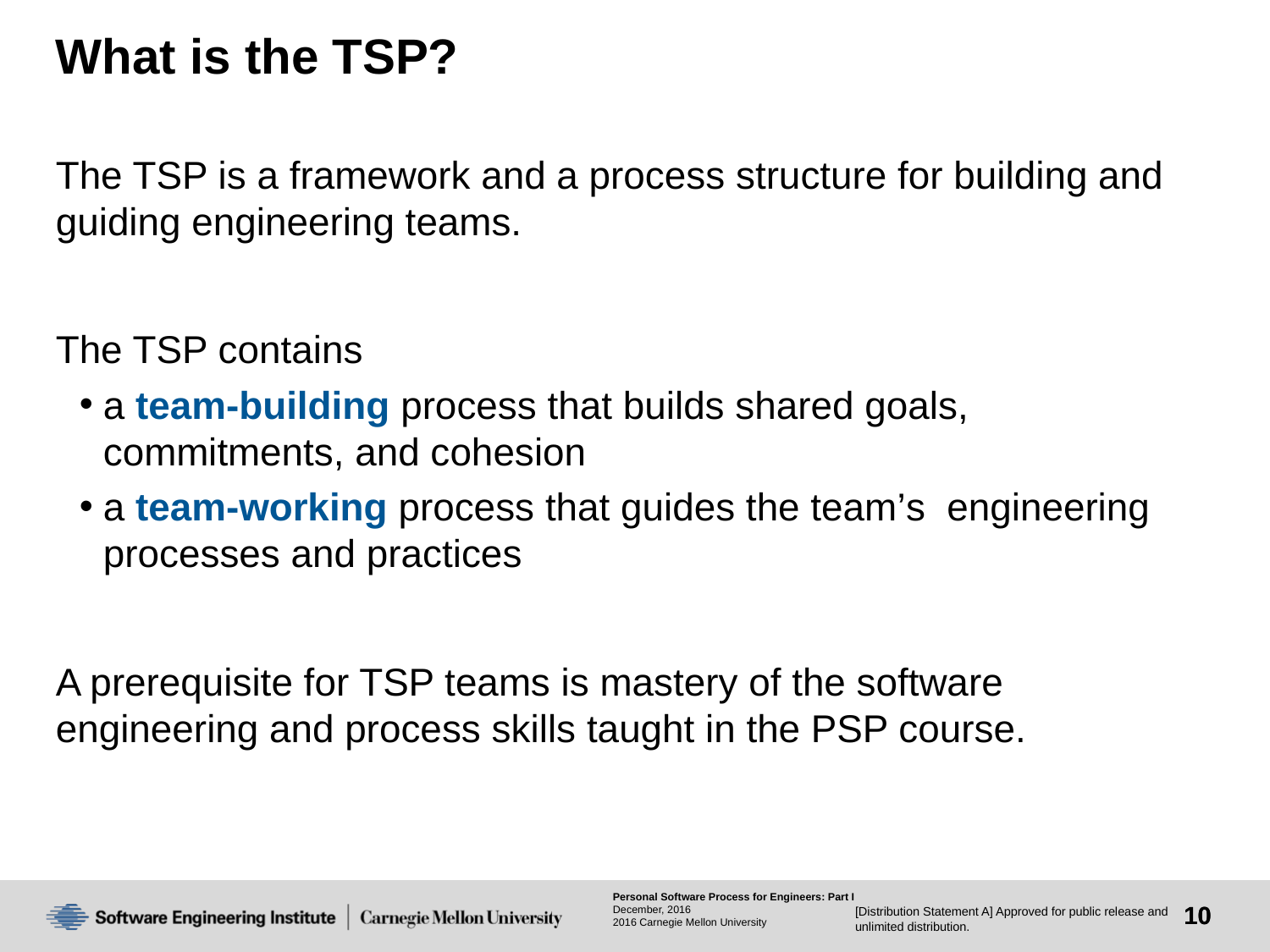

# What is the TSP?
The TSP is a framework and a process structure for building and guiding engineering teams.

The TSP contains
a team-building process that builds shared goals, commitments, and cohesion
a team-working process that guides the team’s  engineering processes and practices

A prerequisite for TSP teams is mastery of the software engineering and process skills taught in the PSP course.